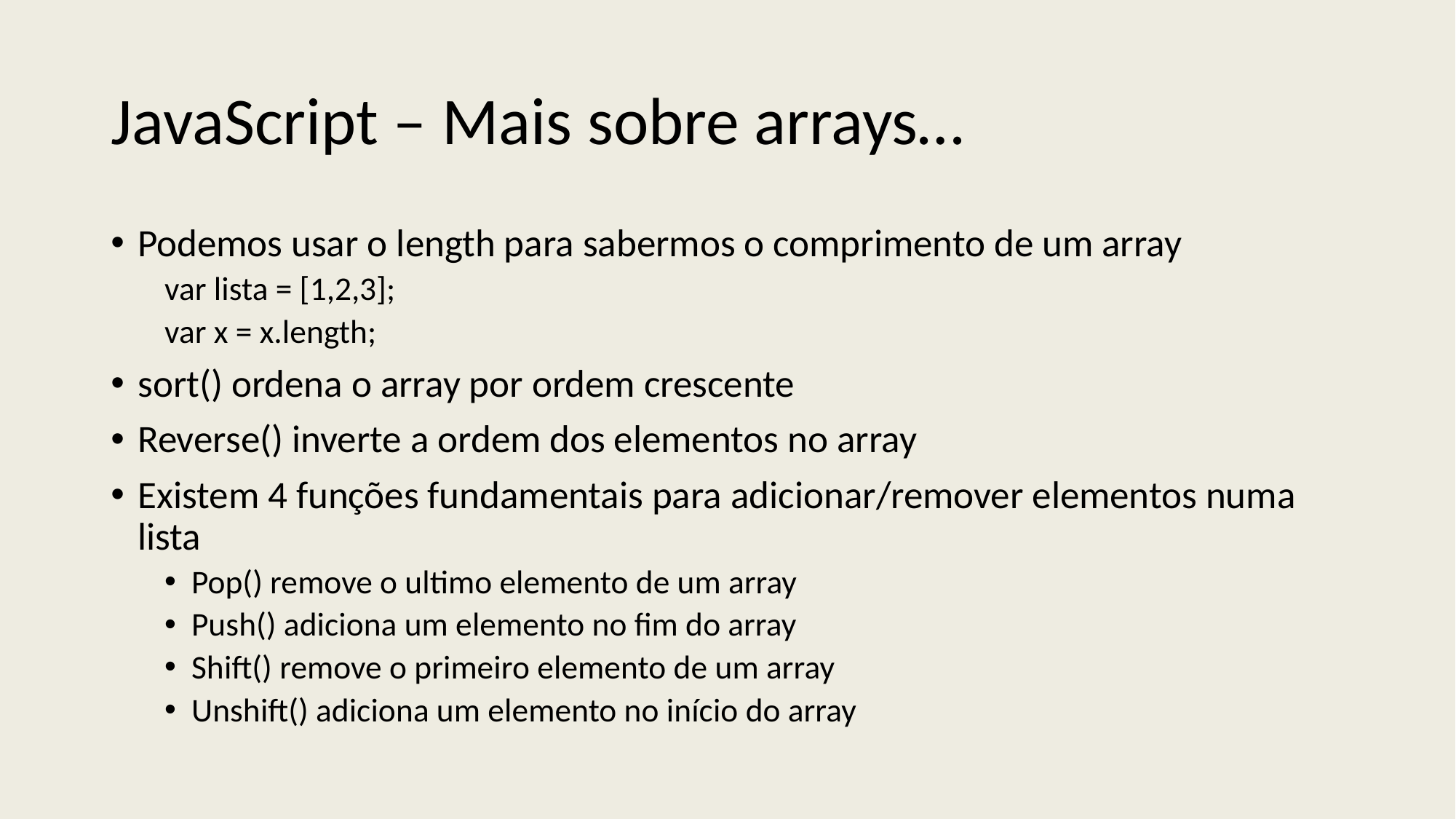

# JavaScript – Mais sobre arrays…
Podemos usar o length para sabermos o comprimento de um array
var lista = [1,2,3];
var x = x.length;
sort() ordena o array por ordem crescente
Reverse() inverte a ordem dos elementos no array
Existem 4 funções fundamentais para adicionar/remover elementos numa lista
Pop() remove o ultimo elemento de um array
Push() adiciona um elemento no fim do array
Shift() remove o primeiro elemento de um array
Unshift() adiciona um elemento no início do array